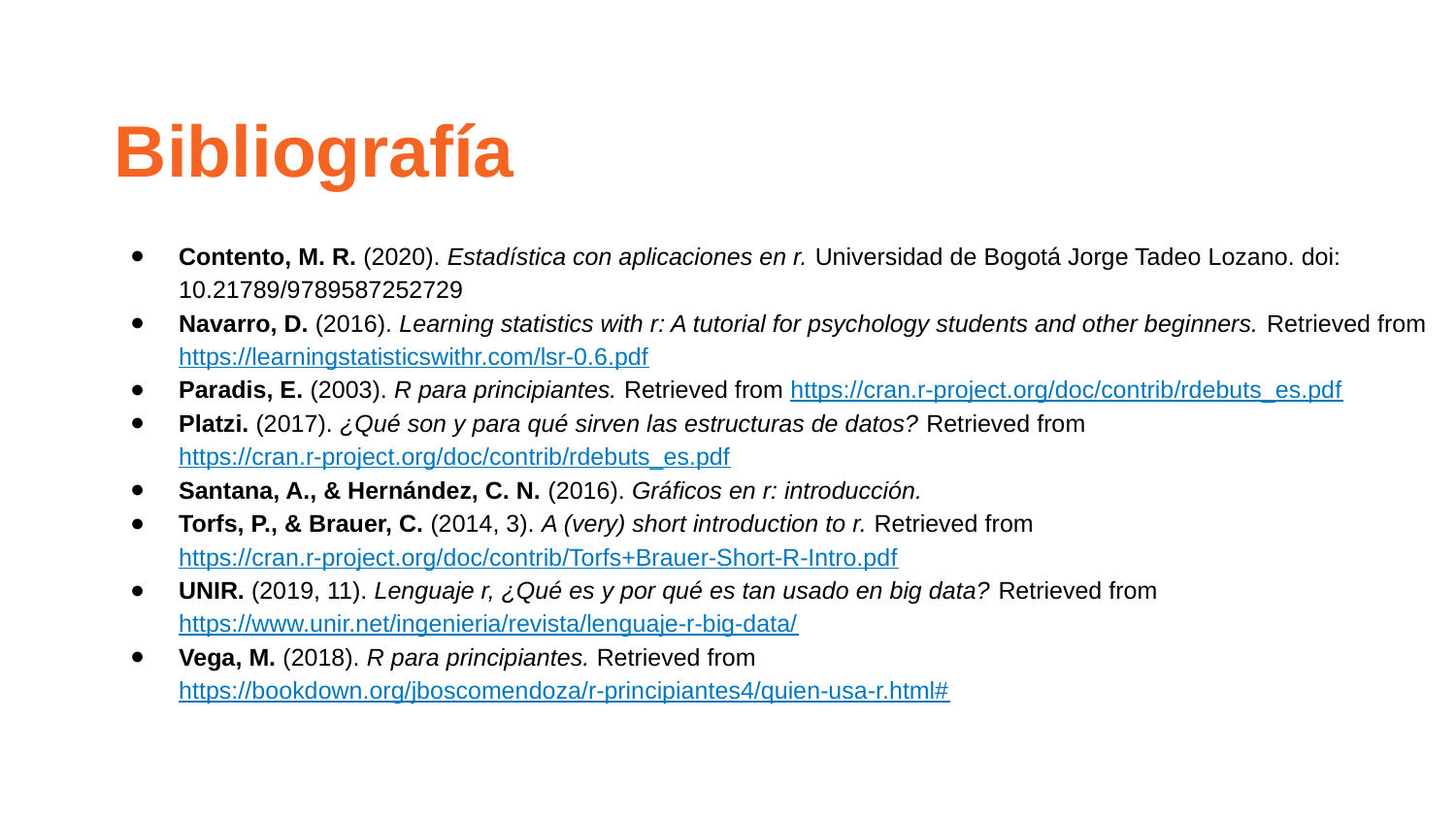

Bibliografía
Contento, M. R. (2020). Estadística con aplicaciones en r. Universidad de Bogotá Jorge Tadeo Lozano. doi: 10.21789/9789587252729
Navarro, D. (2016). Learning statistics with r: A tutorial for psychology students and other beginners. Retrieved from https://learningstatisticswithr.com/lsr-0.6.pdf
Paradis, E. (2003). R para principiantes. Retrieved from https://cran.r-project.org/doc/contrib/rdebuts_es.pdf
Platzi. (2017). ¿Qué son y para qué sirven las estructuras de datos? Retrieved from https://cran.r-project.org/doc/contrib/rdebuts_es.pdf
Santana, A., & Hernández, C. N. (2016). Gráficos en r: introducción.
Torfs, P., & Brauer, C. (2014, 3). A (very) short introduction to r. Retrieved from https://cran.r-project.org/doc/contrib/Torfs+Brauer-Short-R-Intro.pdf
UNIR. (2019, 11). Lenguaje r, ¿Qué es y por qué es tan usado en big data? Retrieved from https://www.unir.net/ingenieria/revista/lenguaje-r-big-data/
Vega, M. (2018). R para principiantes. Retrieved from https://bookdown.org/jboscomendoza/r-principiantes4/quien-usa-r.html#